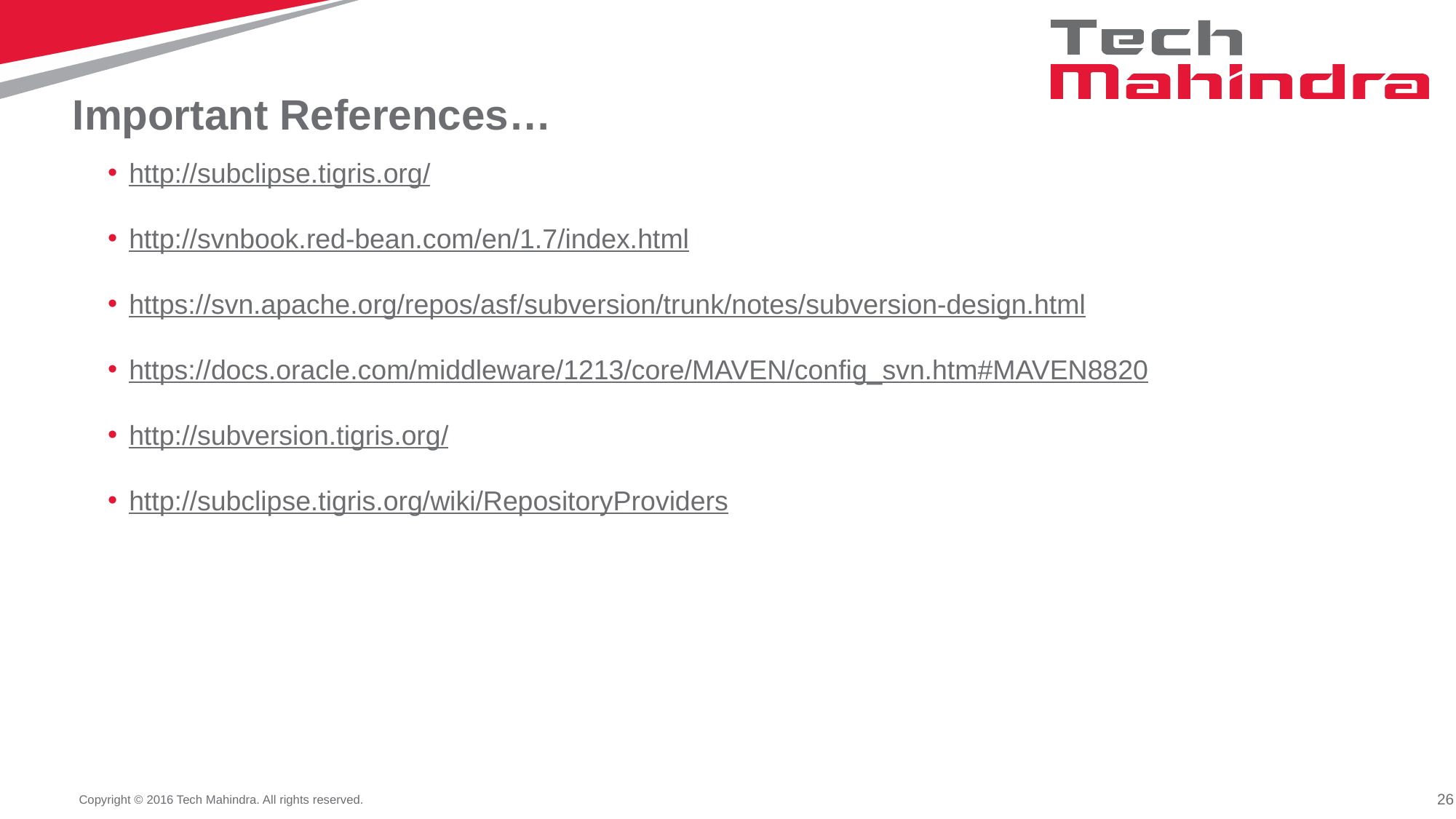

# Important References…
http://subclipse.tigris.org/

http://svnbook.red-bean.com/en/1.7/index.html

https://svn.apache.org/repos/asf/subversion/trunk/notes/subversion-design.html

https://docs.oracle.com/middleware/1213/core/MAVEN/config_svn.htm#MAVEN8820

http://subversion.tigris.org/

http://subclipse.tigris.org/wiki/RepositoryProviders